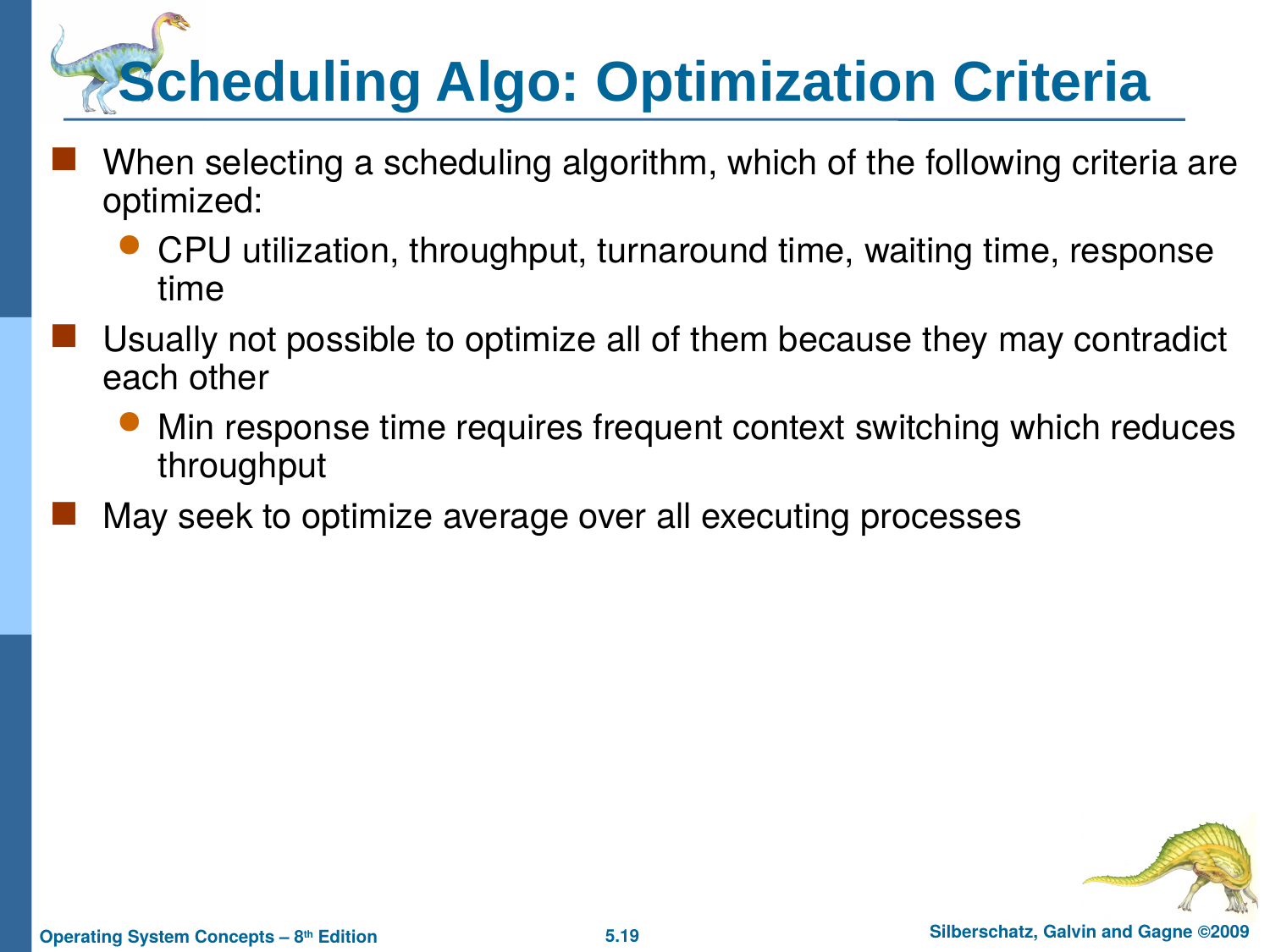

# Scheduling Algo: Optimization Criteria
When selecting a scheduling algorithm, which of the following criteria are optimized:
CPU utilization, throughput, turnaround time, waiting time, response time
Usually not possible to optimize all of them because they may contradict each other
Min response time requires frequent context switching which reduces throughput
May seek to optimize average over all executing processes